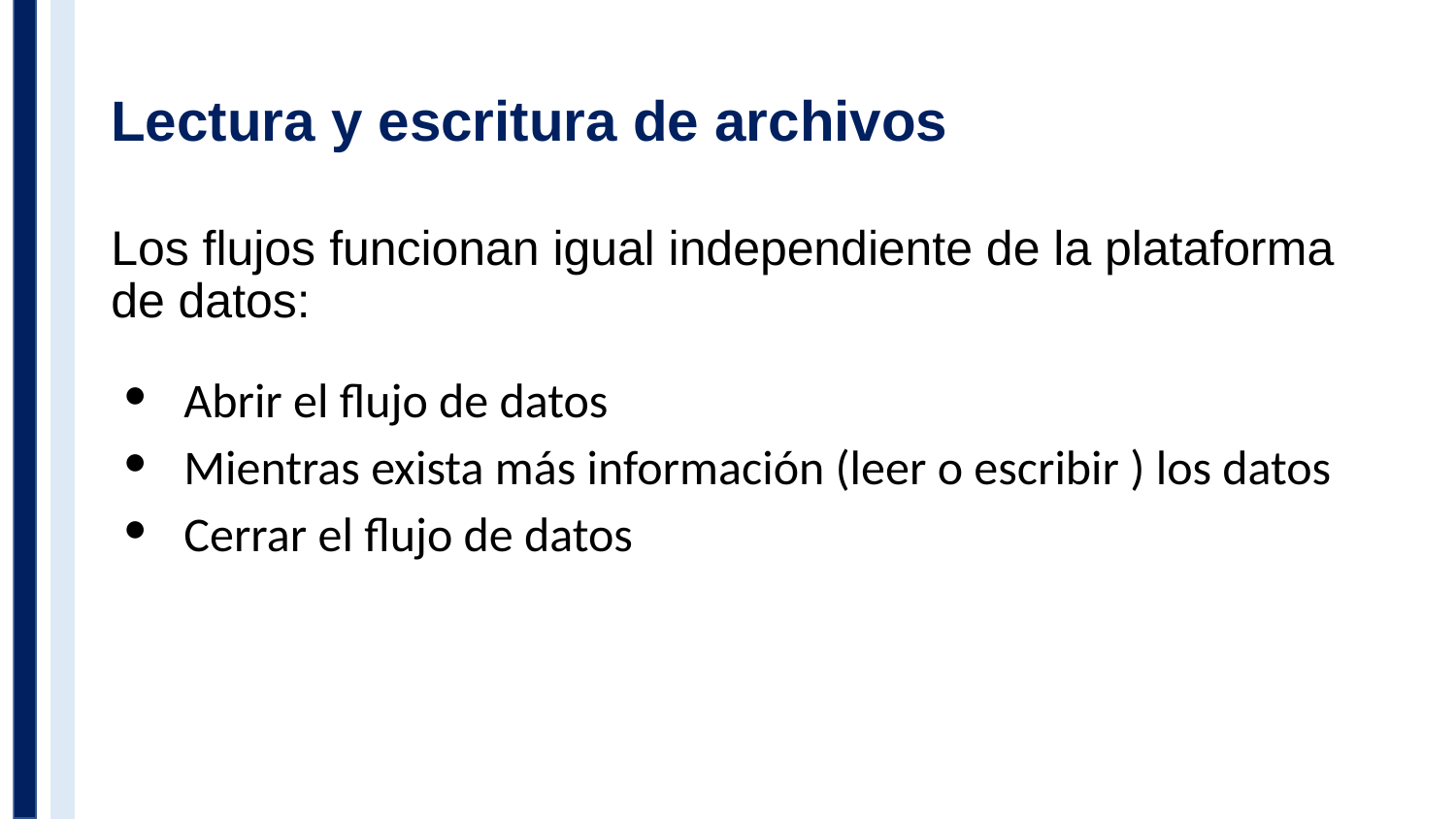

# Lectura y escritura de archivos
Los flujos funcionan igual independiente de la plataforma de datos:
Abrir el flujo de datos
Mientras exista más información (leer o escribir ) los datos
Cerrar el flujo de datos